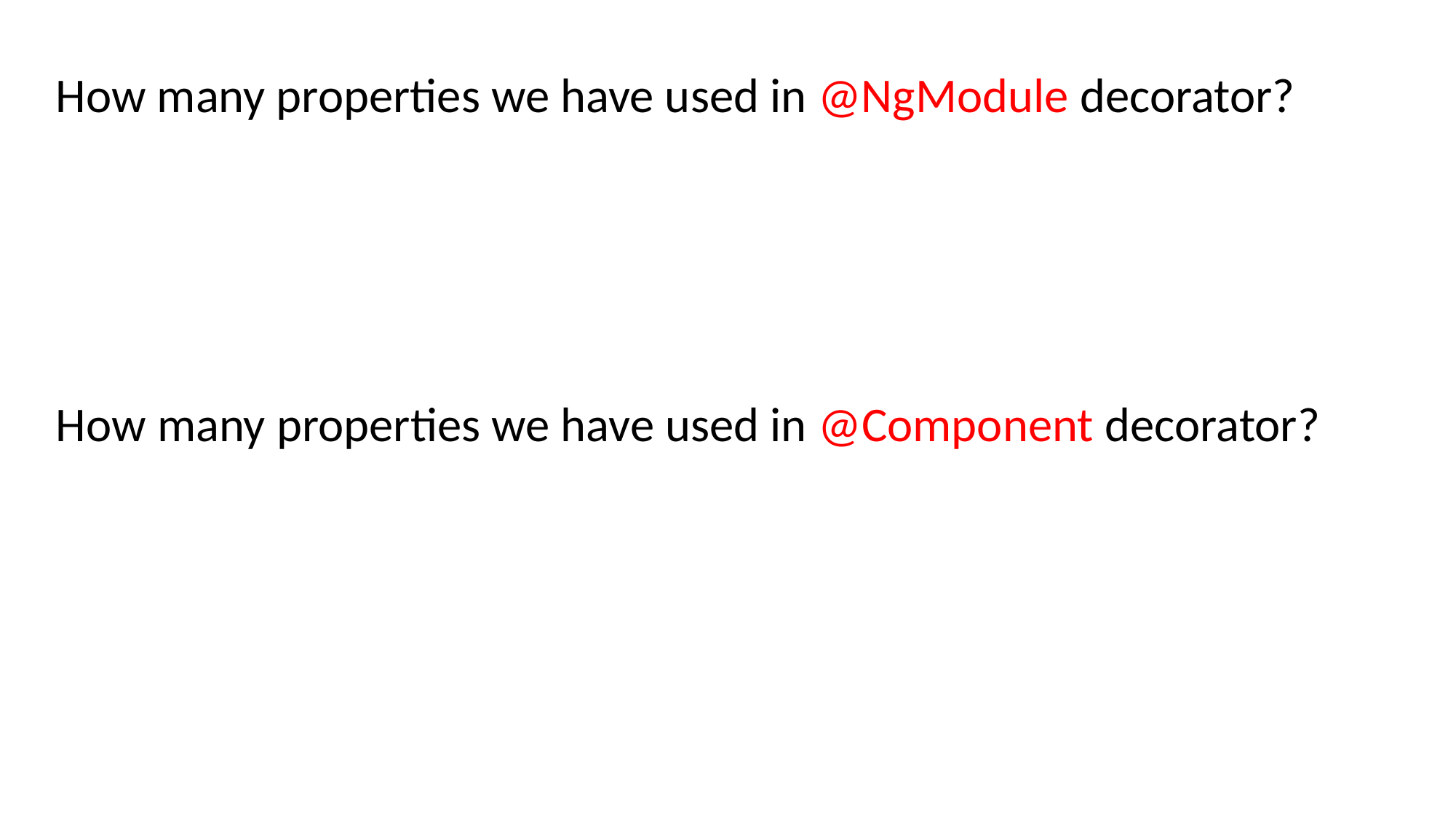

How many properties we have used in @NgModule decorator?
How many properties we have used in @Component decorator?